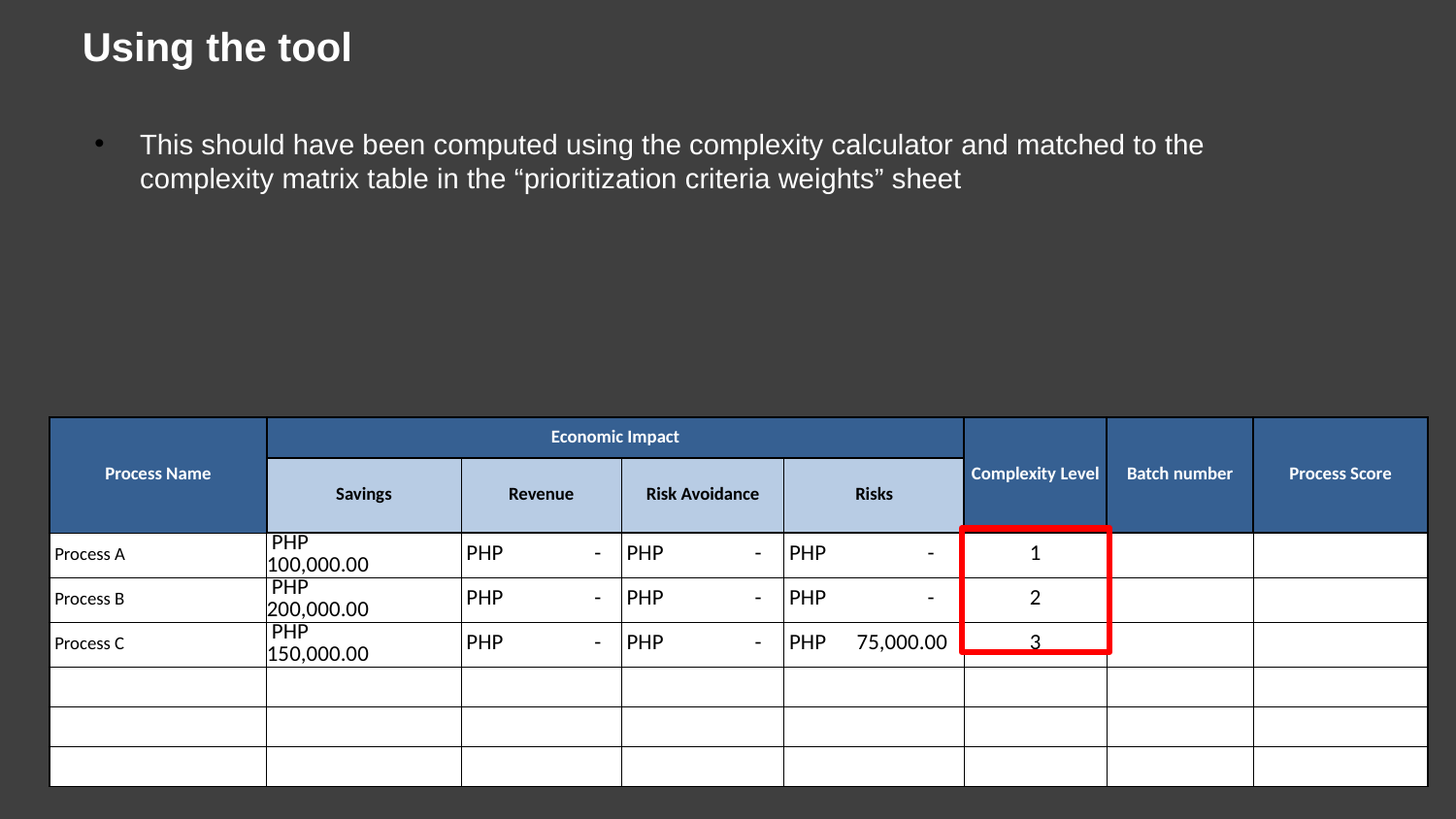

Using the tool
This should have been computed using the complexity calculator and matched to the complexity matrix table in the “prioritization criteria weights” sheet
| Process Name | Economic Impact |  |  |  | Complexity Level | Batch number | Process Score |
| --- | --- | --- | --- | --- | --- | --- | --- |
|  | Savings | Revenue | Risk Avoidance | Risks |  |  |  |
| Process A | PHP 100,000.00 | PHP - | PHP - | PHP - | 1 |  |  |
| Process B | PHP 200,000.00 | PHP - | PHP - | PHP - | 2 |  |  |
| Process C | PHP 150,000.00 | PHP - | PHP - | PHP 75,000.00 | 3 |  |  |
|  |  |  |  |  |  |  |  |
|  |  |  |  |  |  |  |  |
|  |  |  |  |  |  |  |  |